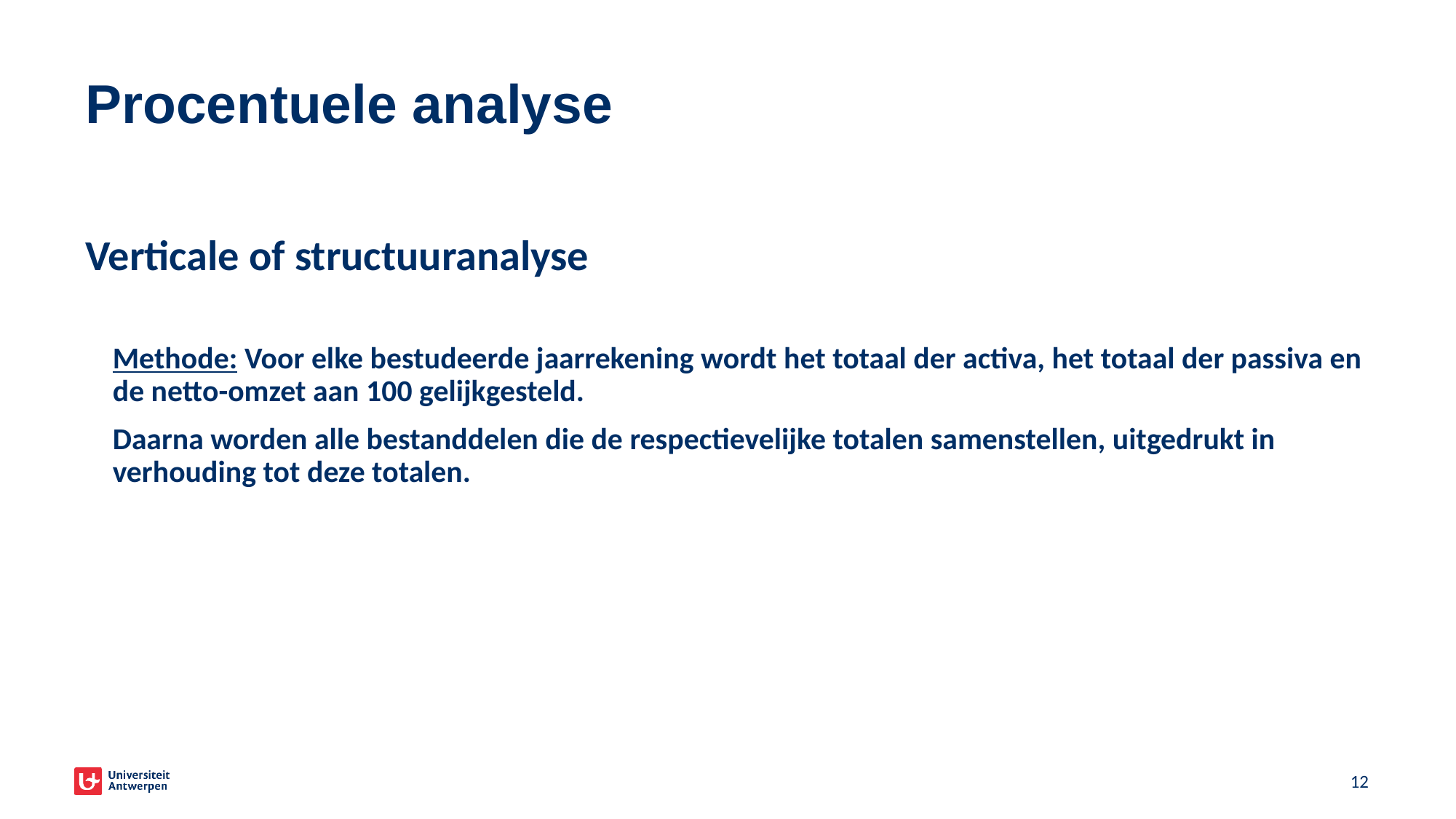

# Procentuele analyse
Verticale of structuuranalyse

Methode: Voor elke bestudeerde jaarrekening wordt het totaal der activa, het totaal der passiva en de netto-omzet aan 100 gelijkgesteld.
Daarna worden alle bestanddelen die de respectievelijke totalen samenstellen, uitgedrukt in verhouding tot deze totalen.

12